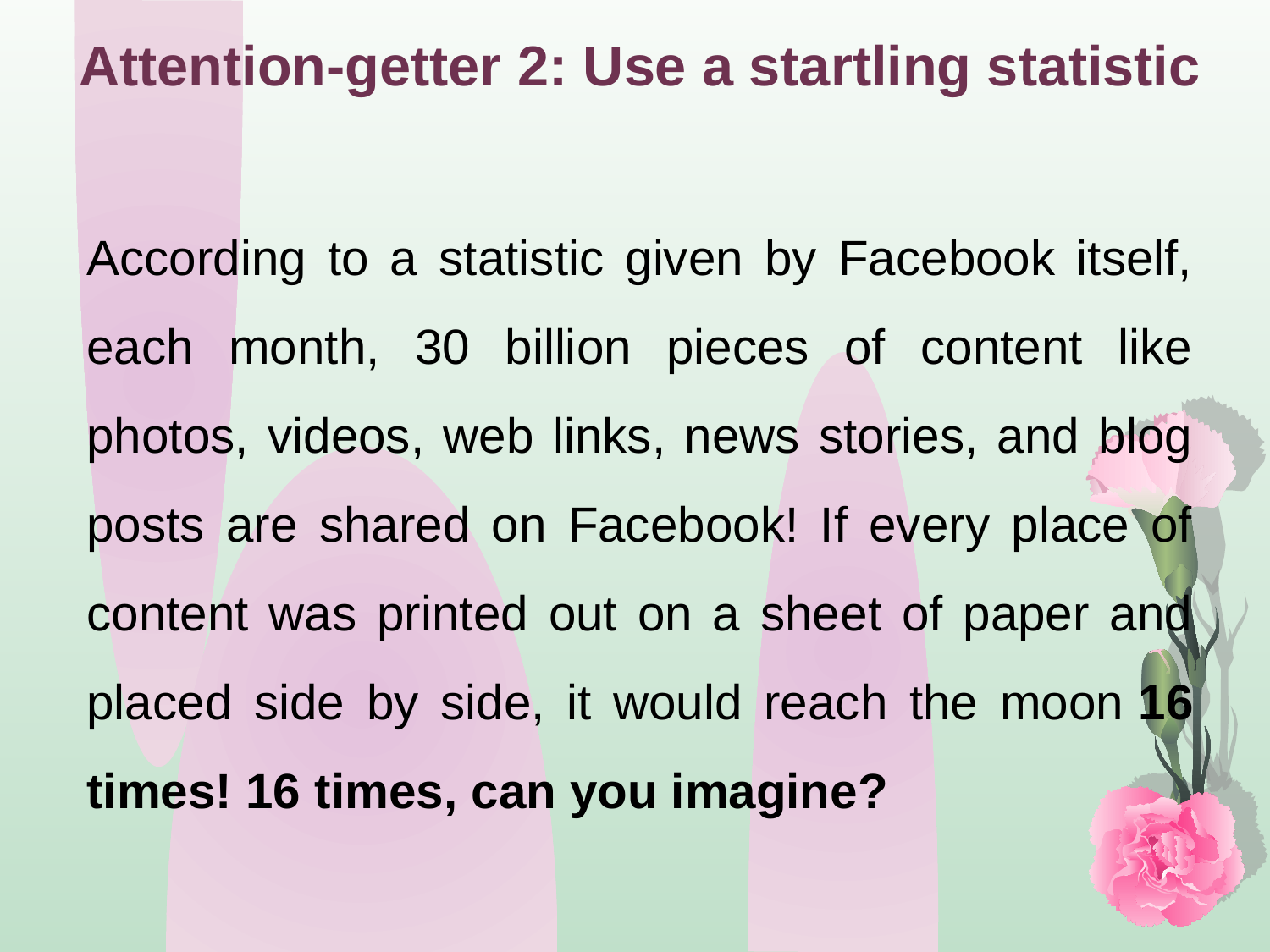

Attention-getter 2: Use a startling statistic
According to a statistic given by Facebook itself, each month, 30 billion pieces of content like photos, videos, web links, news stories, and blog posts are shared on Facebook! If every place of content was printed out on a sheet of paper and placed side by side, it would reach the moon 16 times! 16 times, can you imagine?